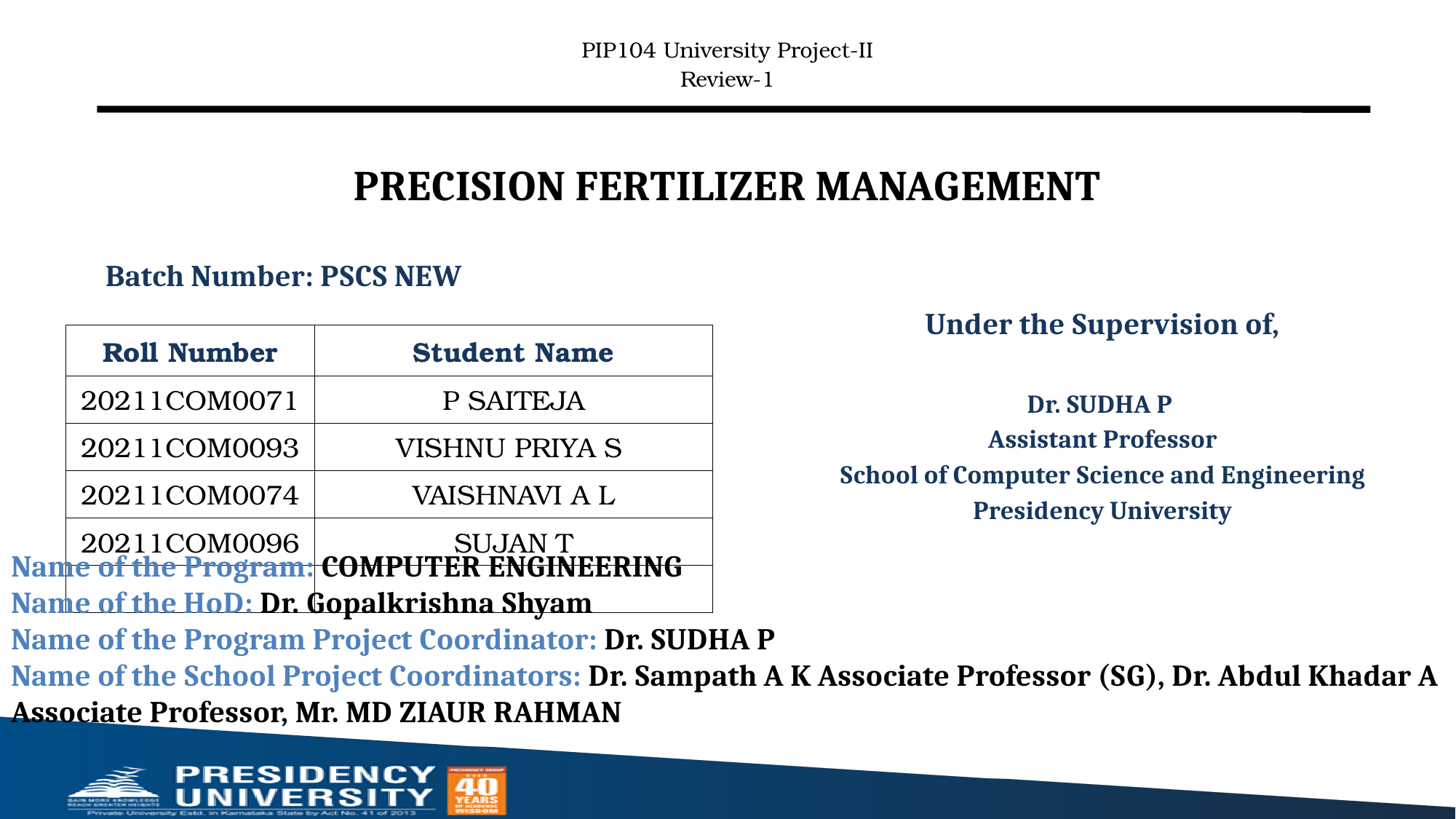

PIP104 University Project-II
Review-1
# PRECISION FERTILIZER MANAGEMENT
Batch Number: PSCS NEW

Under the Supervision of,

Dr. SUDHA P
Assistant Professor
School of Computer Science and Engineering
Presidency University

| Roll Number | Student Name |
| --- | --- |
| 20211COM0071 | P SAITEJA |
| 20211COM0093 | VISHNU PRIYA S |
| 20211COM0074 | VAISHNAVI A L |
| 20211COM0096 | SUJAN T |
|  |  |
Name of the Program: COMPUTER ENGINEERING
Name of the HoD: Dr. Gopalkrishna Shyam
Name of the Program Project Coordinator: Dr. SUDHA P
Name of the School Project Coordinators: Dr. Sampath A K Associate Professor (SG), Dr. Abdul Khadar A Associate Professor, Mr. MD ZIAUR RAHMAN